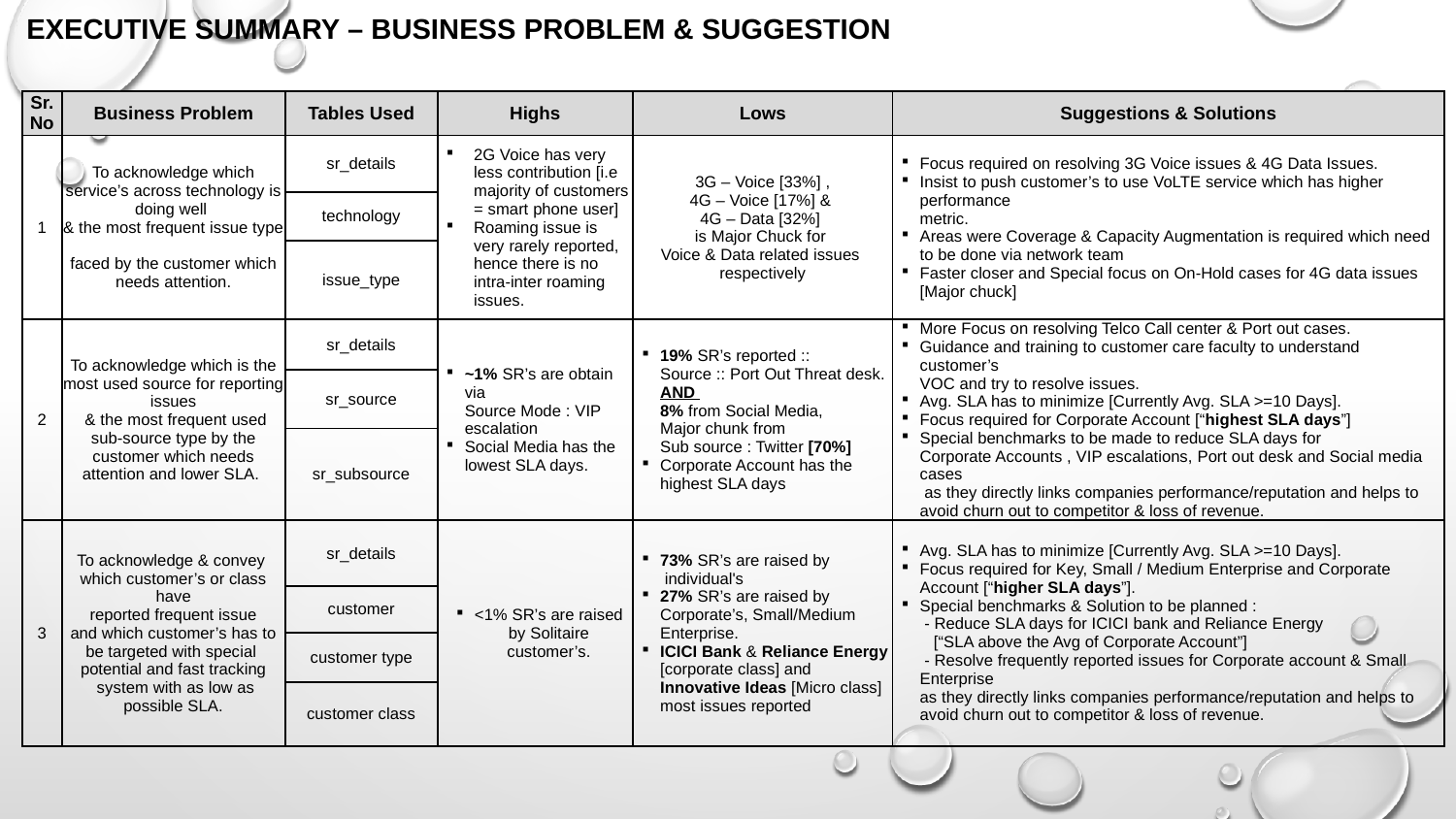

EXECUTIVE SUMMARY – Business problem & Suggestion
| Sr. No | Business Problem | Tables Used | Highs | Lows | Suggestions & Solutions |
| --- | --- | --- | --- | --- | --- |
| 1 | To acknowledge which service’s across technology is doing well & the most frequent issue type faced by the customer which needs attention. | sr\_details | 2G Voice has very less contribution [i.e majority of customers = smart phone user] Roaming issue is very rarely reported, hence there is no intra-inter roaming issues. | 3G – Voice [33%] , 4G – Voice [17%] & 4G – Data [32%] is Major Chuck for Voice & Data related issues respectively | Focus required on resolving 3G Voice issues & 4G Data Issues. Insist to push customer’s to use VoLTE service which has higher performance metric. Areas were Coverage & Capacity Augmentation is required which need to be done via network team Faster closer and Special focus on On-Hold cases for 4G data issues [Major chuck] |
|  |  | technology |  |  |  |
|  |  | issue\_type |  |  |  |
| 2 | To acknowledge which is the most used source for reporting issues & the most frequent used sub-source type by the customer which needs attention and lower SLA. | sr\_details | ~1% SR’s are obtain via Source Mode : VIP escalation Social Media has the lowest SLA days. | 19% SR’s reported :: Source :: Port Out Threat desk. AND 8% from Social Media, Major chunk from Sub source : Twitter [70%] Corporate Account has the highest SLA days | More Focus on resolving Telco Call center & Port out cases. Guidance and training to customer care faculty to understand customer’s VOC and try to resolve issues. Avg. SLA has to minimize [Currently Avg. SLA >=10 Days]. Focus required for Corporate Account [“highest SLA days”] Special benchmarks to be made to reduce SLA days for Corporate Accounts , VIP escalations, Port out desk and Social media cases as they directly links companies performance/reputation and helps to avoid churn out to competitor & loss of revenue. |
|  |  | sr\_source |  |  |  |
|  |  | sr\_subsource |  |  |  |
| 3 | To acknowledge & convey which customer’s or class have reported frequent issue and which customer’s has to be targeted with special potential and fast tracking system with as low as possible SLA. | sr\_details | <1% SR’s are raised by Solitaire customer’s. | 73% SR’s are raised by individual's 27% SR’s are raised by Corporate’s, Small/Medium Enterprise. ICICI Bank & Reliance Energy [corporate class] and Innovative Ideas [Micro class] most issues reported | Avg. SLA has to minimize [Currently Avg. SLA >=10 Days]. Focus required for Key, Small / Medium Enterprise and Corporate Account [“higher SLA days”]. Special benchmarks & Solution to be planned : - Reduce SLA days for ICICI bank and Reliance Energy [“SLA above the Avg of Corporate Account”] - Resolve frequently reported issues for Corporate account & Small Enterprise as they directly links companies performance/reputation and helps to avoid churn out to competitor & loss of revenue. |
|  |  | customer |  |  |  |
|  |  | customer type |  |  |  |
|  |  | customer class |  |  |  |